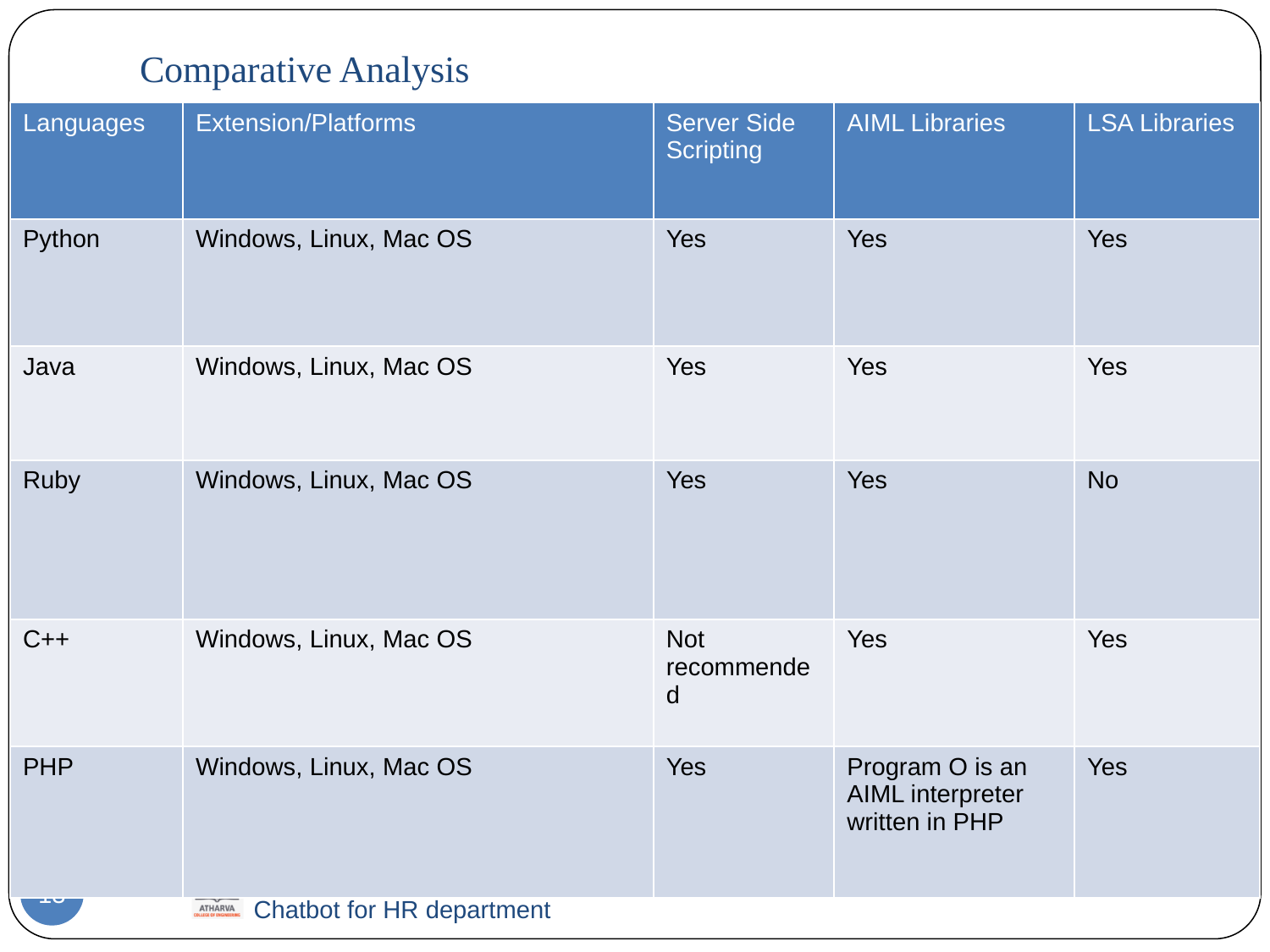

# Comparative Analysis
| Languages | Extension/Platforms | Server Side Scripting | AIML Libraries | LSA Libraries |
| --- | --- | --- | --- | --- |
| Python | Windows, Linux, Mac OS | Yes | Yes | Yes |
| Java | Windows, Linux, Mac OS | Yes | Yes | Yes |
| Ruby | Windows, Linux, Mac OS | Yes | Yes | No |
| C++ | Windows, Linux, Mac OS | Not recommended | Yes | Yes |
| PHP | Windows, Linux, Mac OS | Yes | Program O is an AIML interpreter written in PHP | Yes |

13
                      ACE IT-  department
Chatbot for HR department